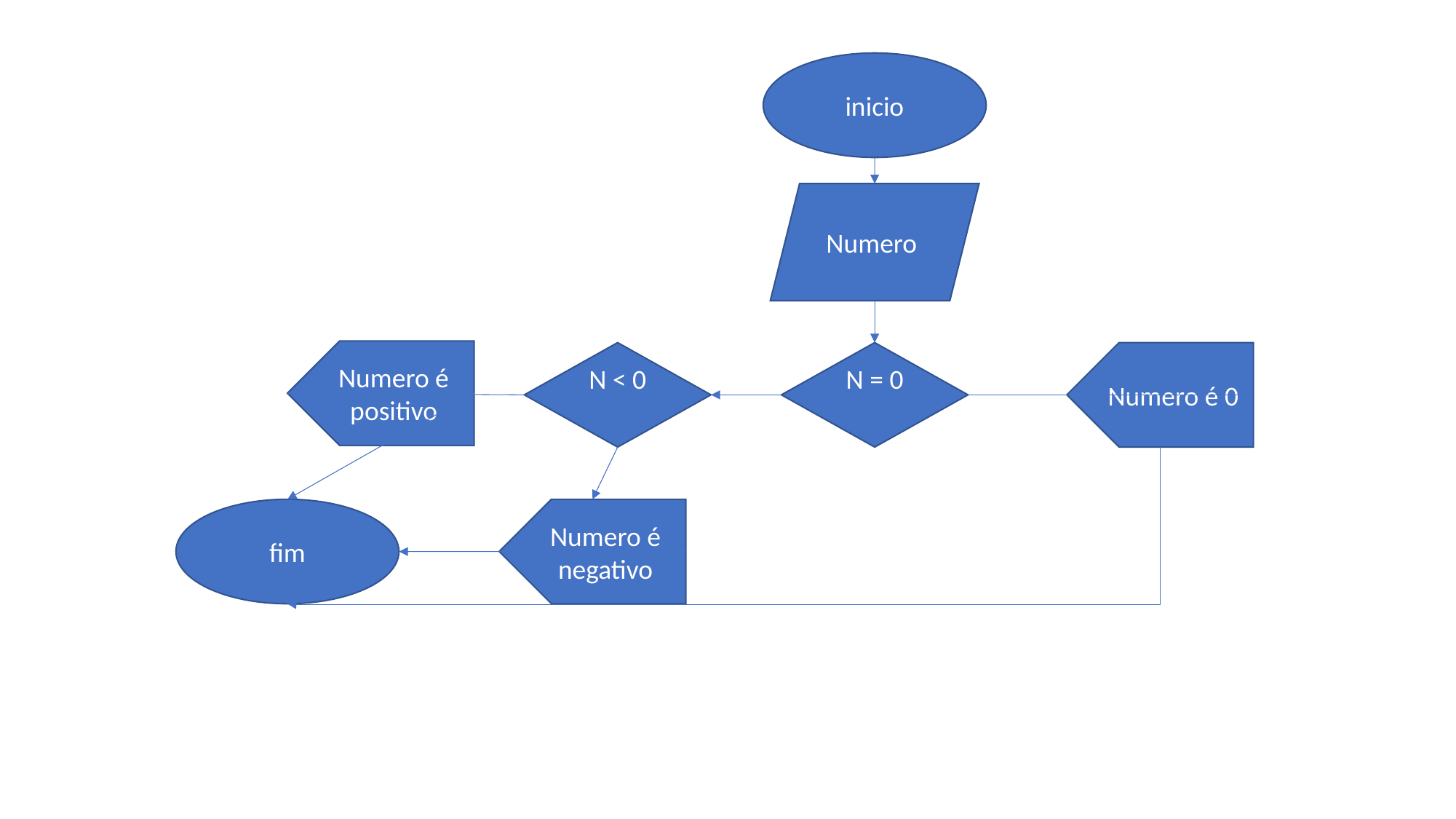

inicio
Numero
Numero é positivo
N < 0

N = 0

Numero é 0
fim
Numero é negativo